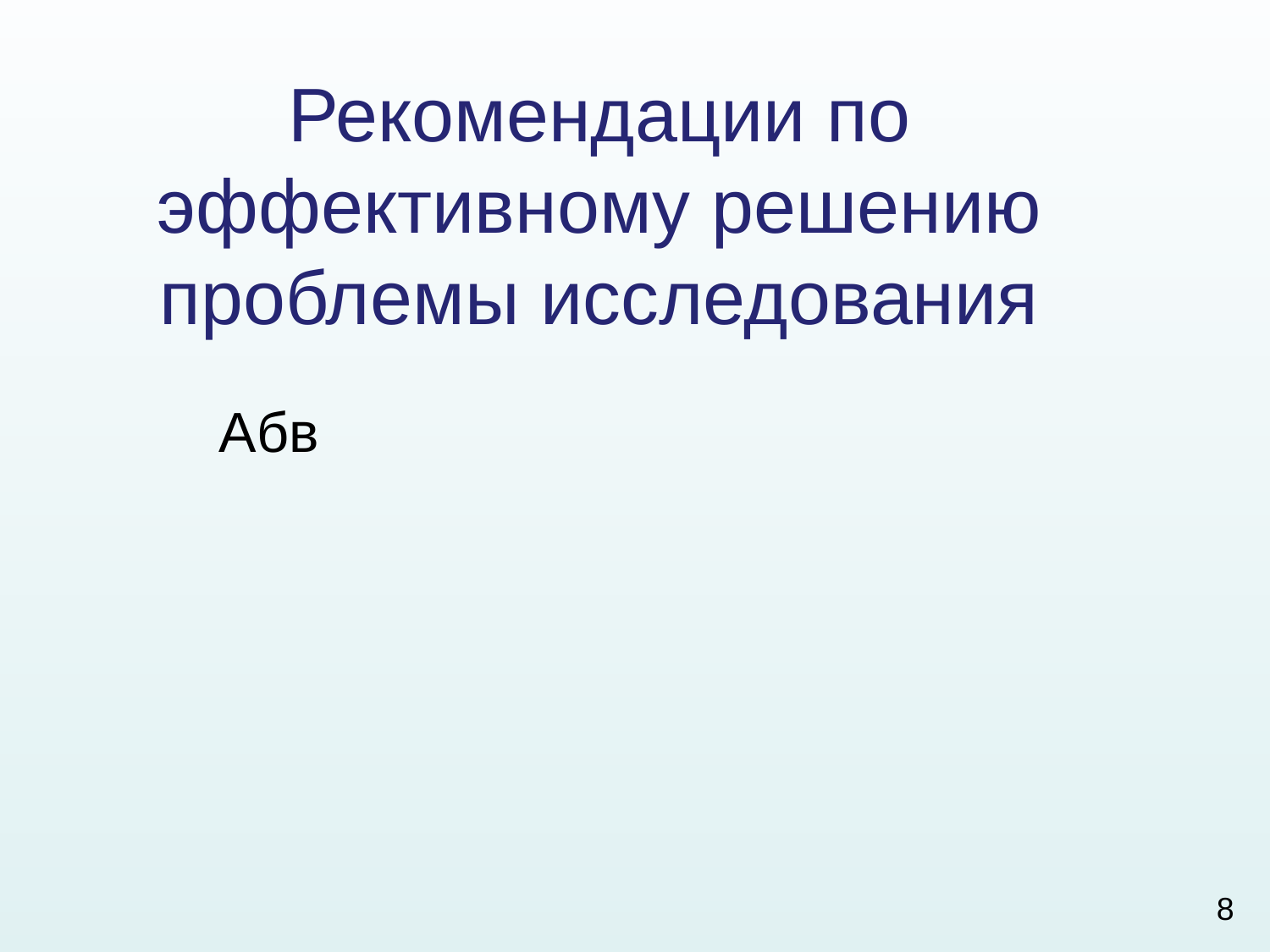

# Рекомендации по эффективному решению проблемы исследования
	Абв

8